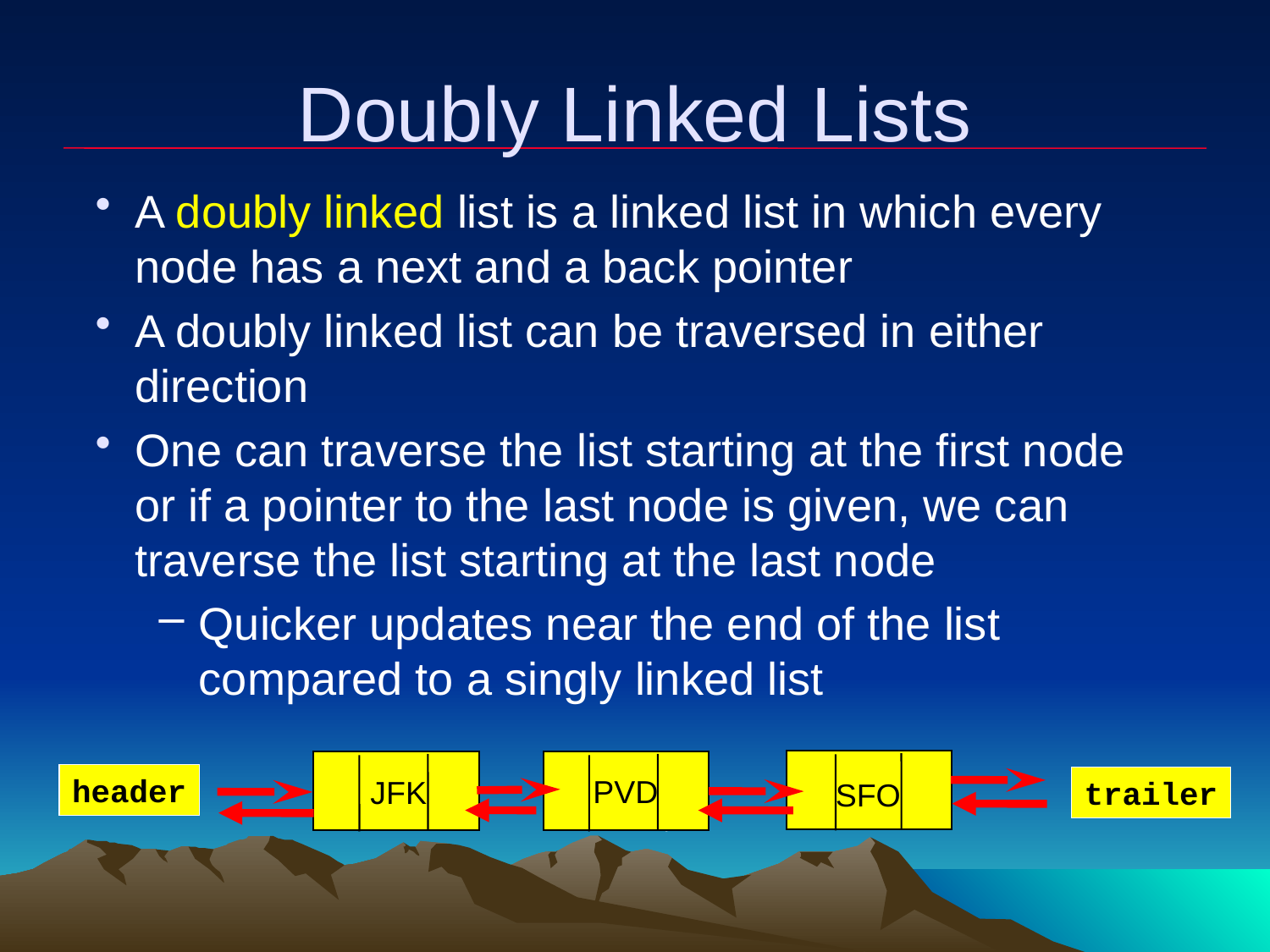

# Doubly Linked Lists
A doubly linked list is a linked list in which every node has a next and a back pointer
A doubly linked list can be traversed in either direction
One can traverse the list starting at the first node or if a pointer to the last node is given, we can traverse the list starting at the last node
Quicker updates near the end of the list compared to a singly linked list

header
PVD
JFK
trailer
SFO